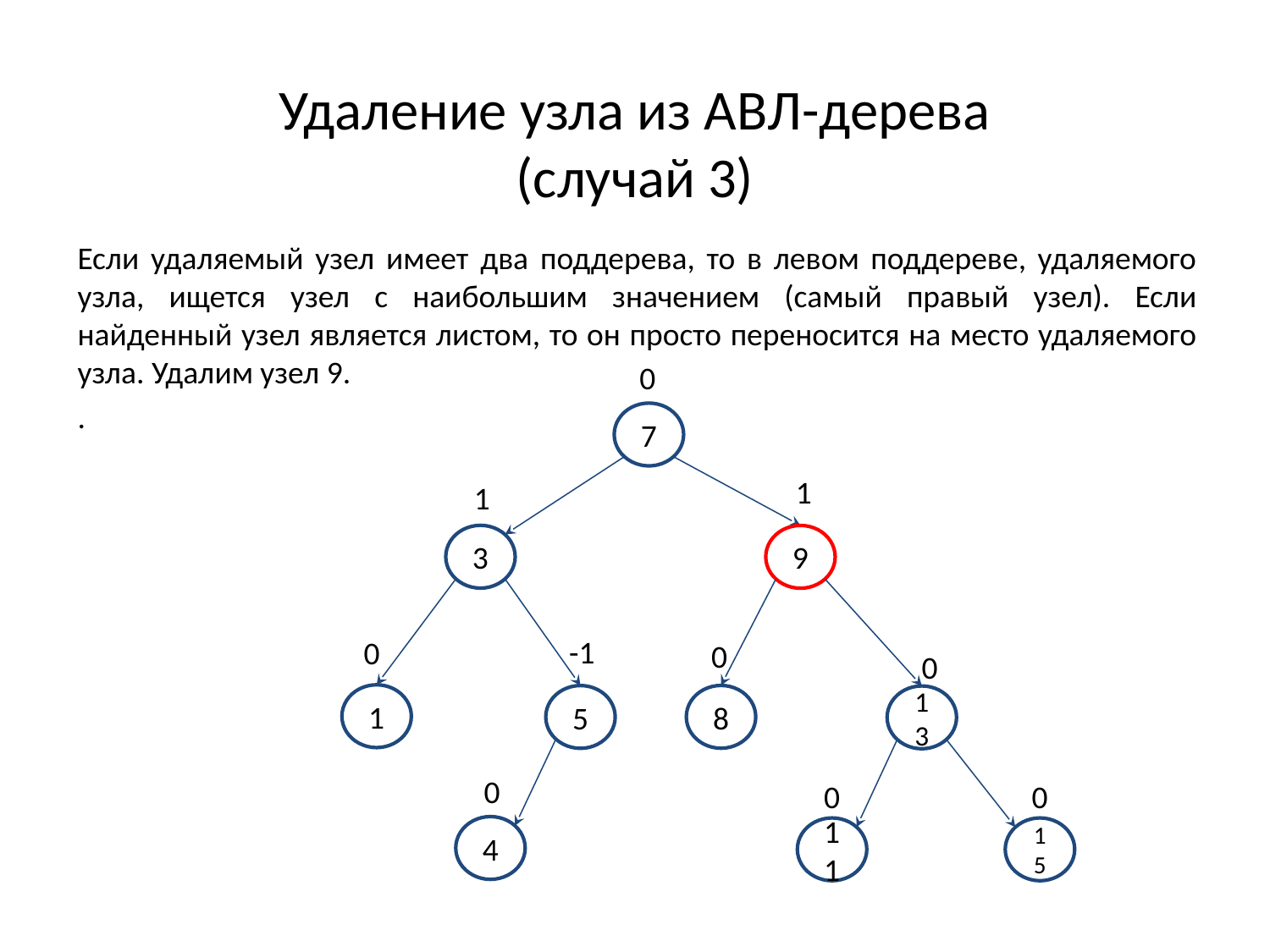

# Удаление узла из АВЛ-дерева (случай 3)
Если удаляемый узел имеет два поддерева, то в левом поддереве, удаляемого узла, ищется узел с наибольшим значением (самый правый узел). Если найденный узел является листом, то он просто переносится на место удаляемого узла. Удалим узел 9.
.
0
7
1
9
1
3
-1
5
0
1
0
8
0
13
0
4
0
11
0
15